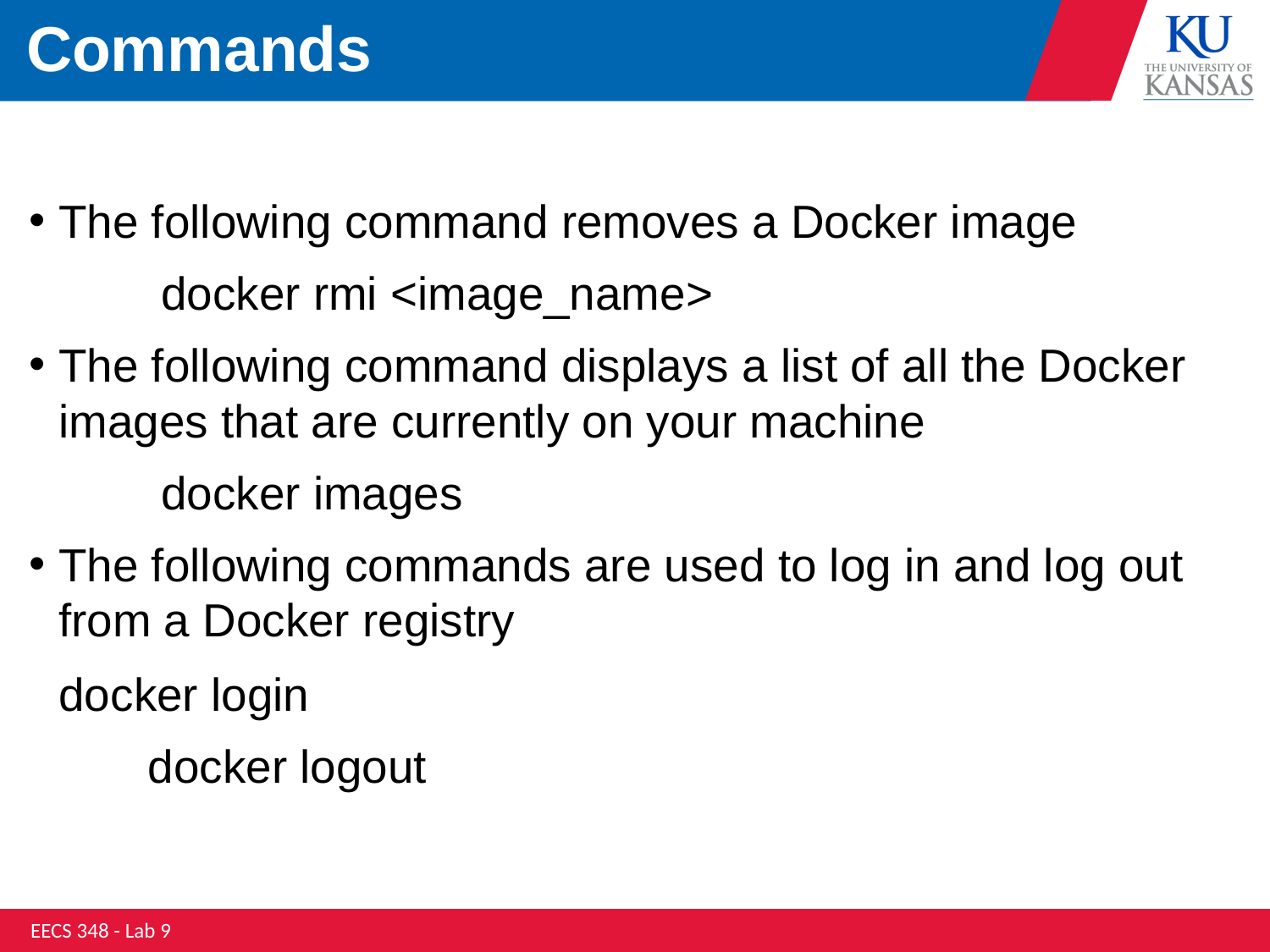

# Commands
The following command removes a Docker image
	 docker rmi <image_name>
The following command displays a list of all the Docker images that are currently on your machine
	 docker images
The following commands are used to log in and log out from a Docker registry
	docker login
	docker logout

EECS 348 - Lab 9